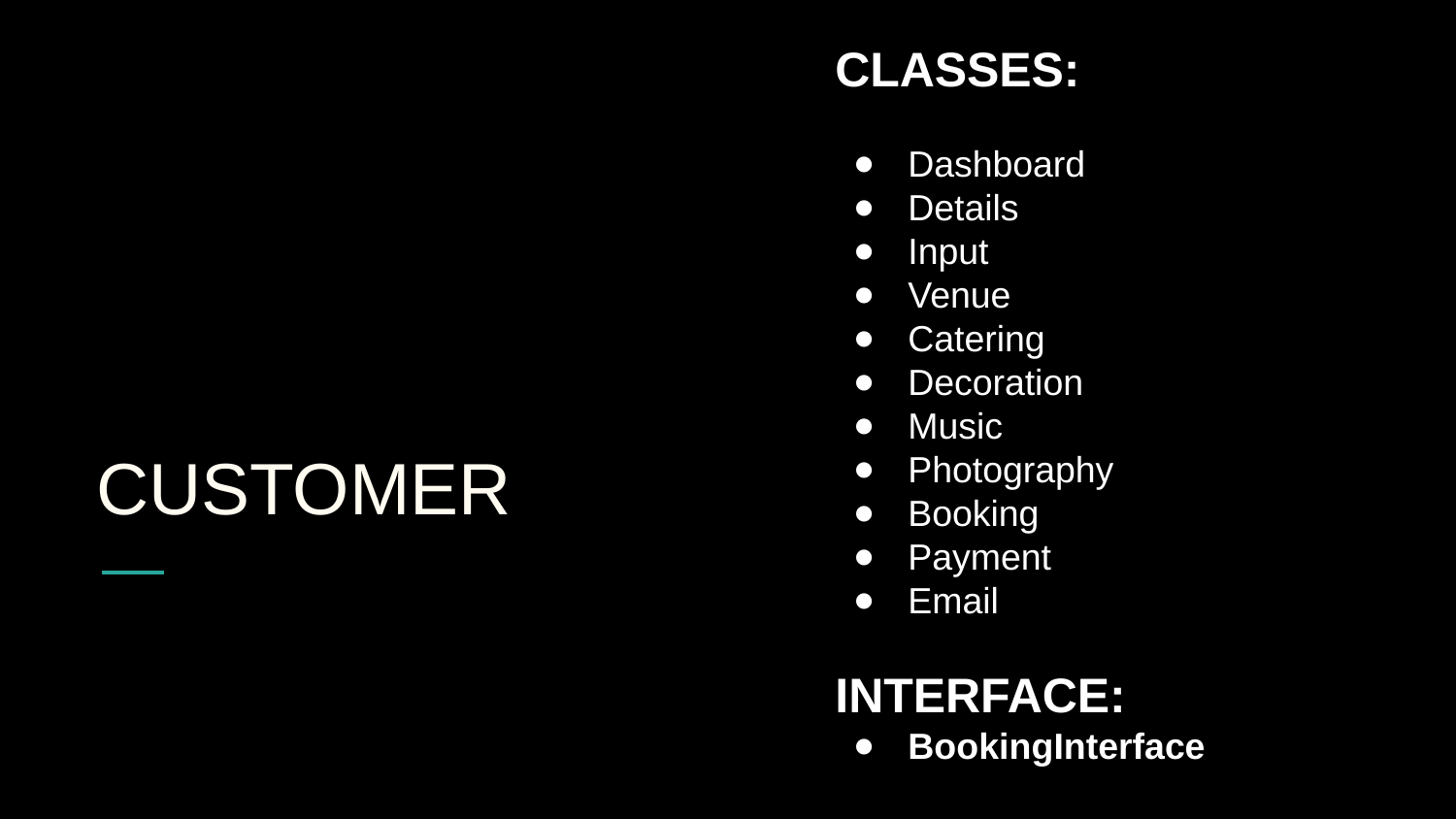

CLASSES:

Dashboard
Details
Input
Venue
Catering
Decoration
Music
Photography
Booking
Payment
Email

INTERFACE:
BookingInterface

# CUSTOMER